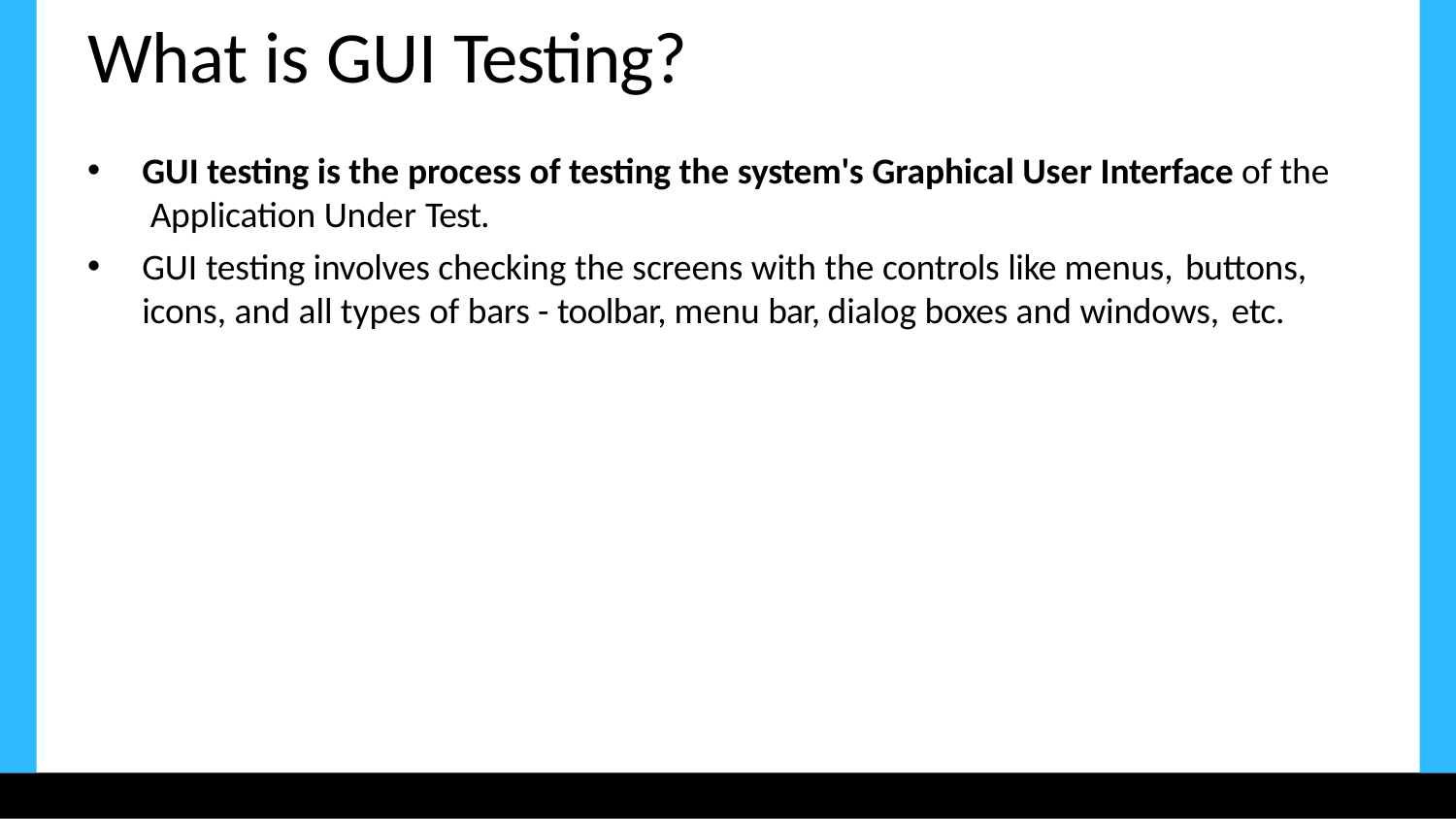

# What is GUI Testing?
GUI testing is the process of testing the system's Graphical User Interface of the  Application Under Test.
GUI testing involves checking the screens with the controls like menus, buttons,
icons, and all types of bars - toolbar, menu bar, dialog boxes and windows, etc.